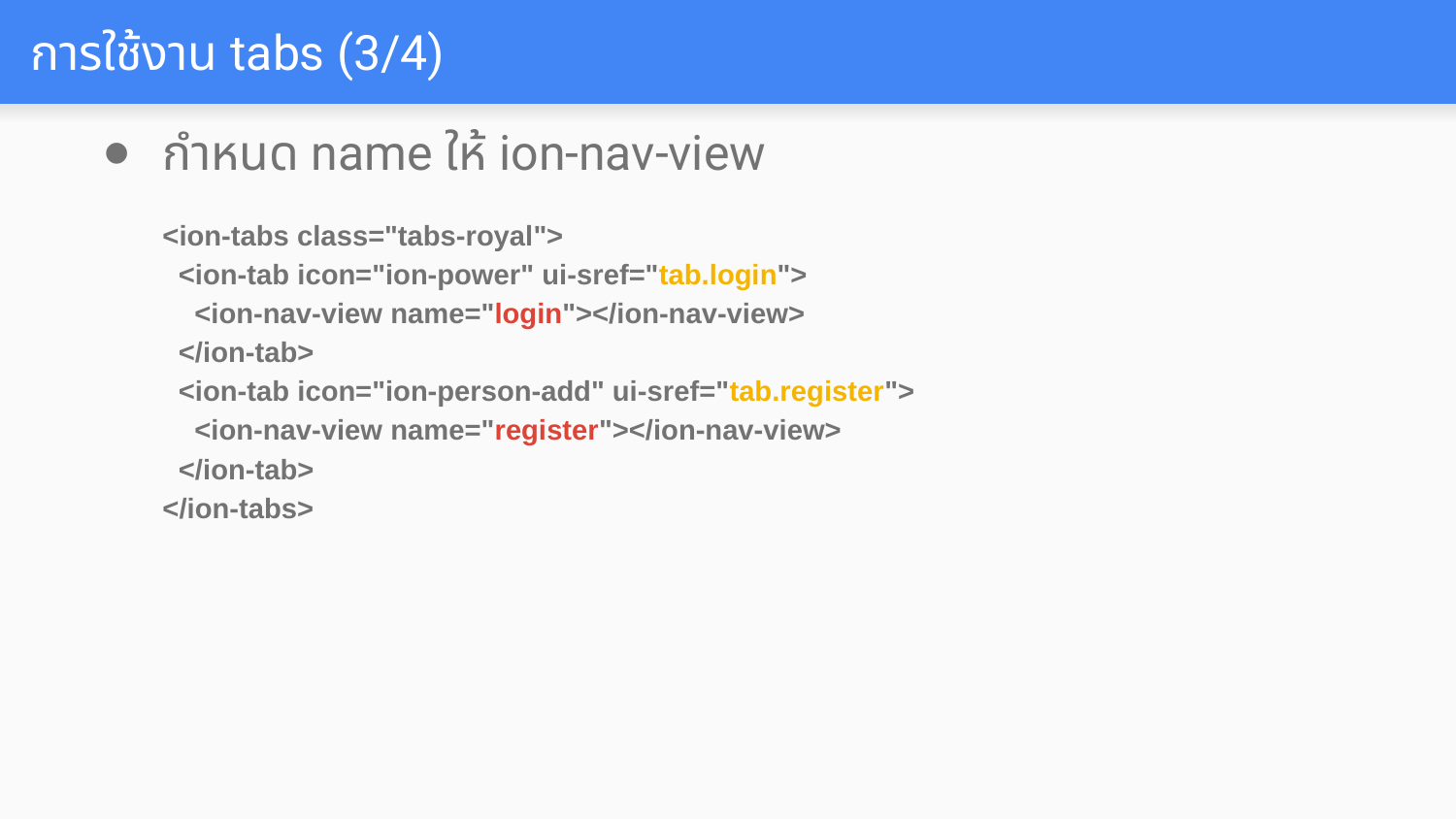

# การใช้งาน tabs (3/4)
กำหนด name ให้ ion-nav-view
<ion-tabs class="tabs-royal">
  <ion-tab icon="ion-power" ui-sref="tab.login">
    <ion-nav-view name="login"></ion-nav-view>
  </ion-tab>
  <ion-tab icon="ion-person-add" ui-sref="tab.register">
    <ion-nav-view name="register"></ion-nav-view>
  </ion-tab>
</ion-tabs>